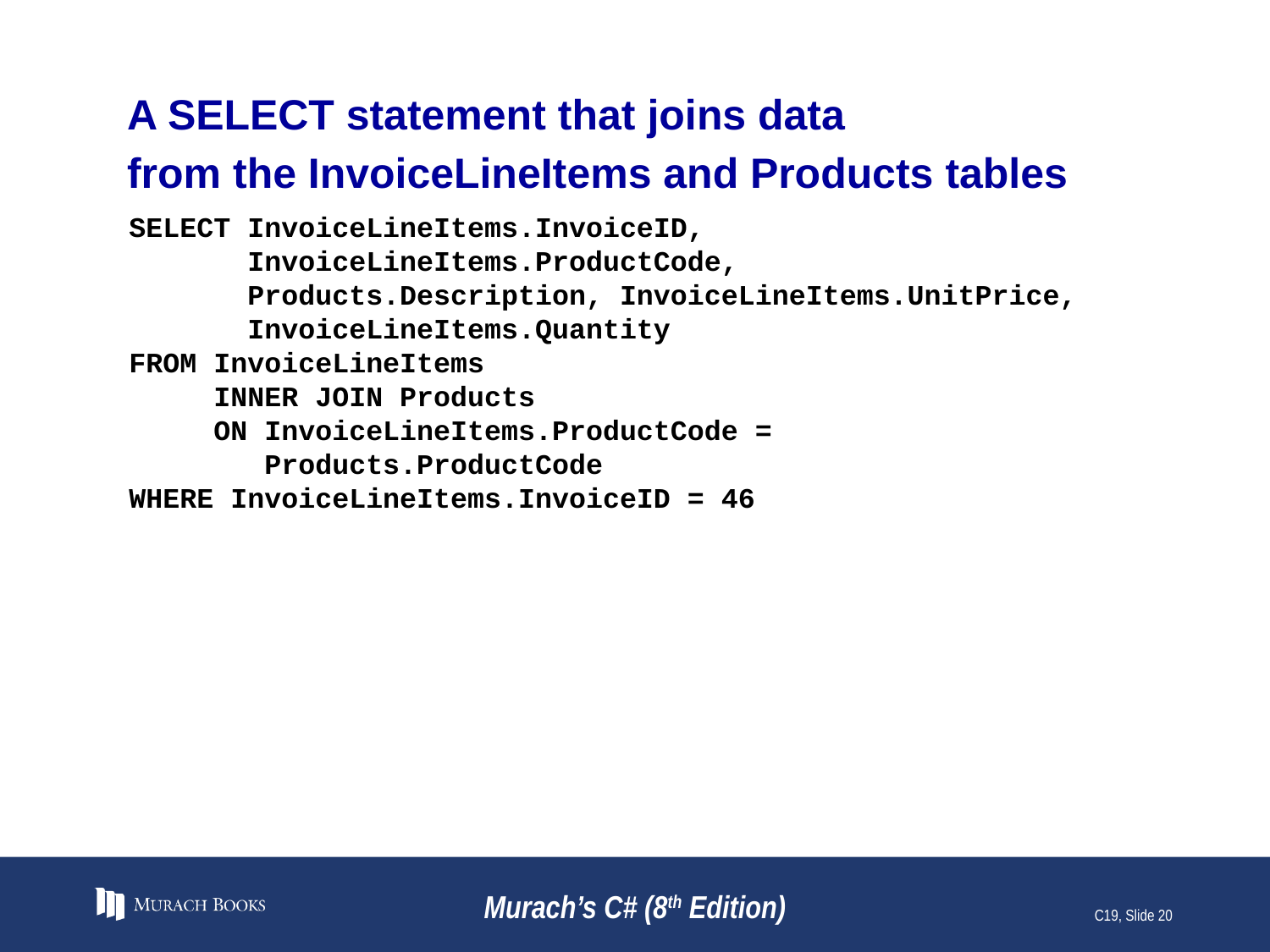

# A SELECT statement that joins data from the InvoiceLineItems and Products tables
SELECT InvoiceLineItems.InvoiceID,
       InvoiceLineItems.ProductCode,
       Products.Description, InvoiceLineItems.UnitPrice,
       InvoiceLineItems.Quantity
FROM InvoiceLineItems
     INNER JOIN Products
     ON InvoiceLineItems.ProductCode =
        Products.ProductCode
WHERE InvoiceLineItems.InvoiceID = 46

Murach’s C# (8th Edition)

C19, Slide 20